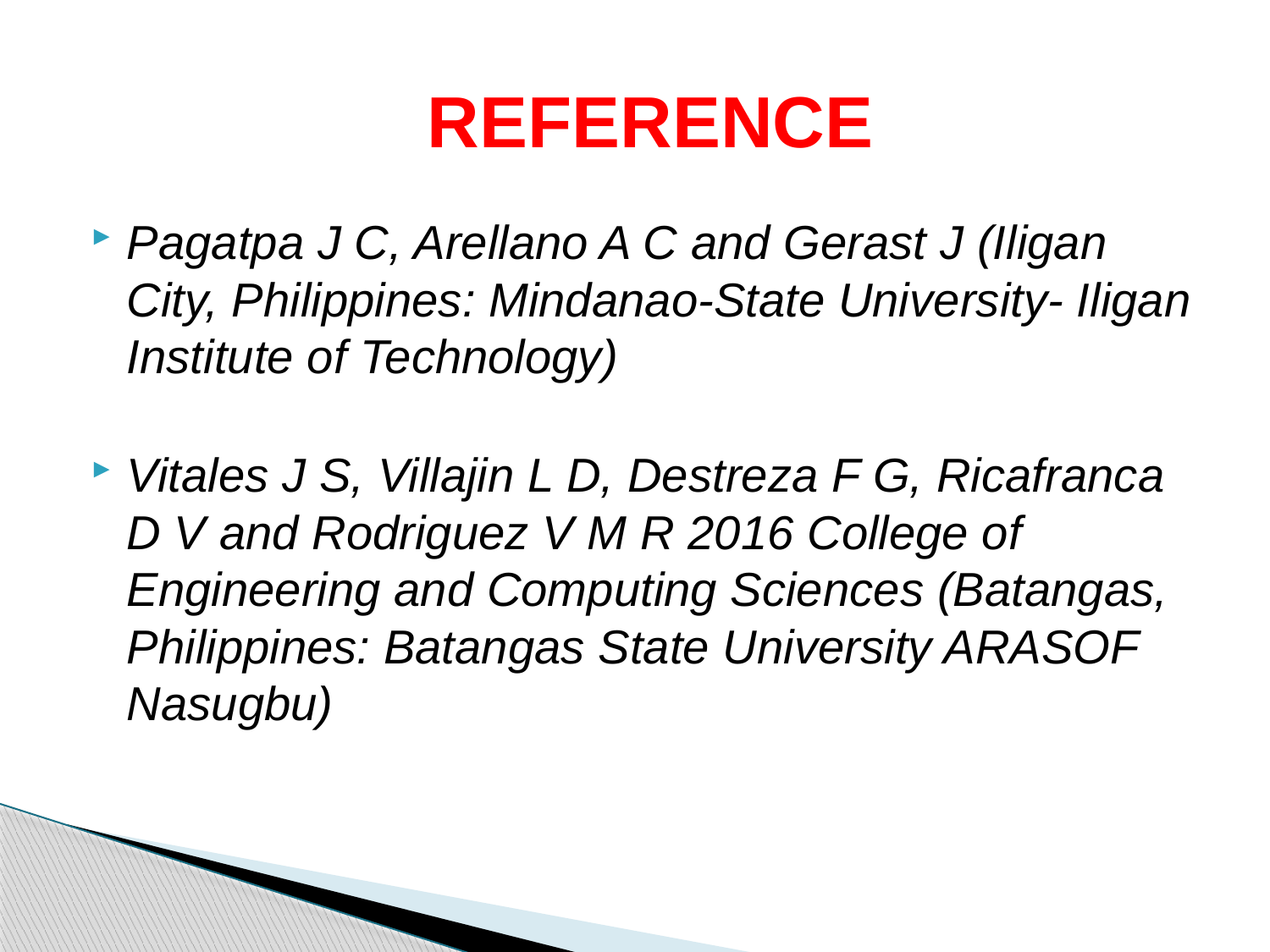

# REFERENCE
Pagatpa J C, Arellano A C and Gerast J (Iligan City, Philippines: Mindanao-State University- Iligan Institute of Technology)

Vitales J S, Villajin L D, Destreza F G, Ricafranca D V and Rodriguez V M R 2016 College of Engineering and Computing Sciences (Batangas, Philippines: Batangas State University ARASOF Nasugbu)